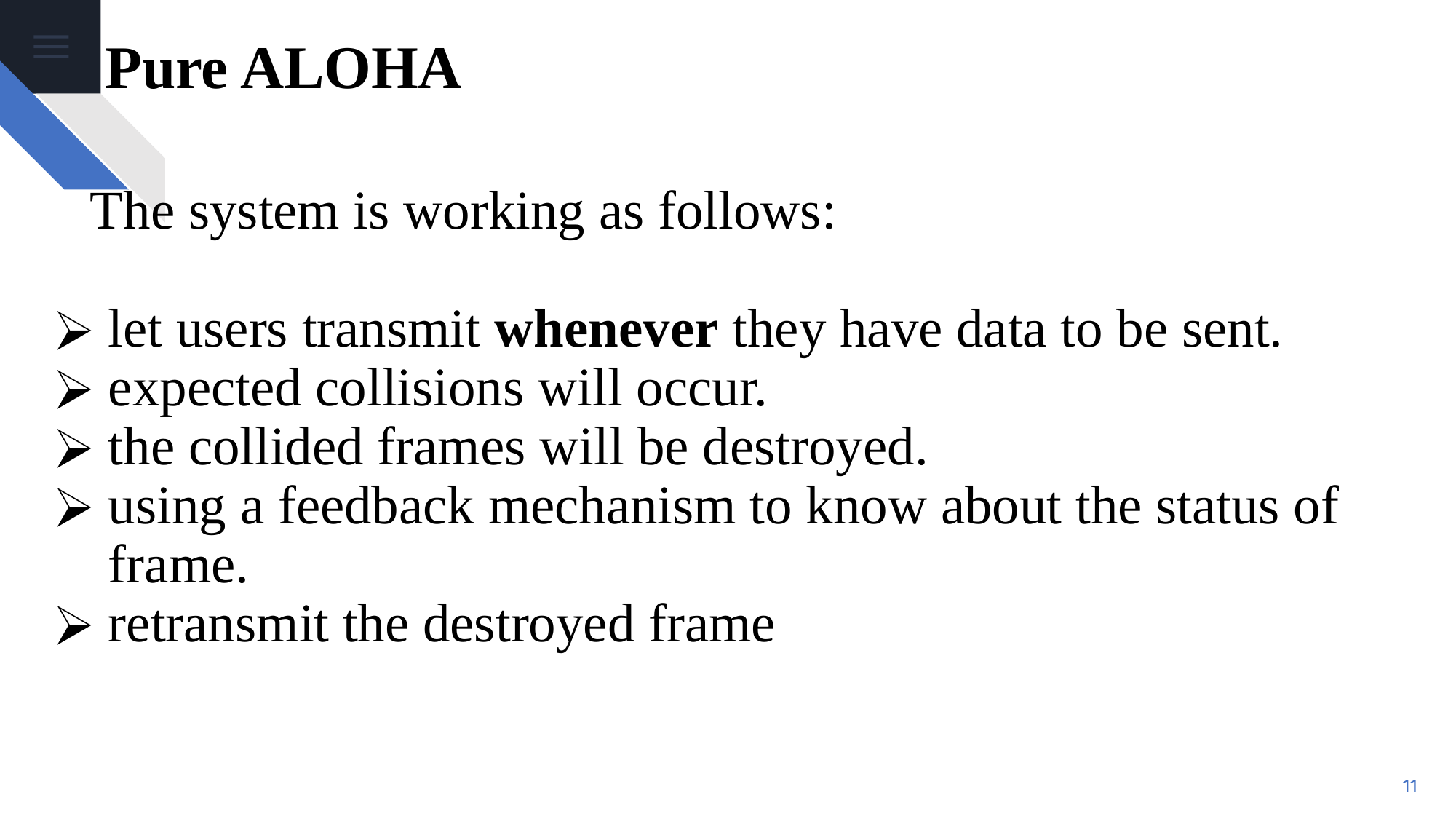

# Pure ALOHA

The system is working as follows:

let users transmit whenever they have data to be sent.
expected collisions will occur.
the collided frames will be destroyed.
using a feedback mechanism to know about the status of frame.
retransmit the destroyed frame

11